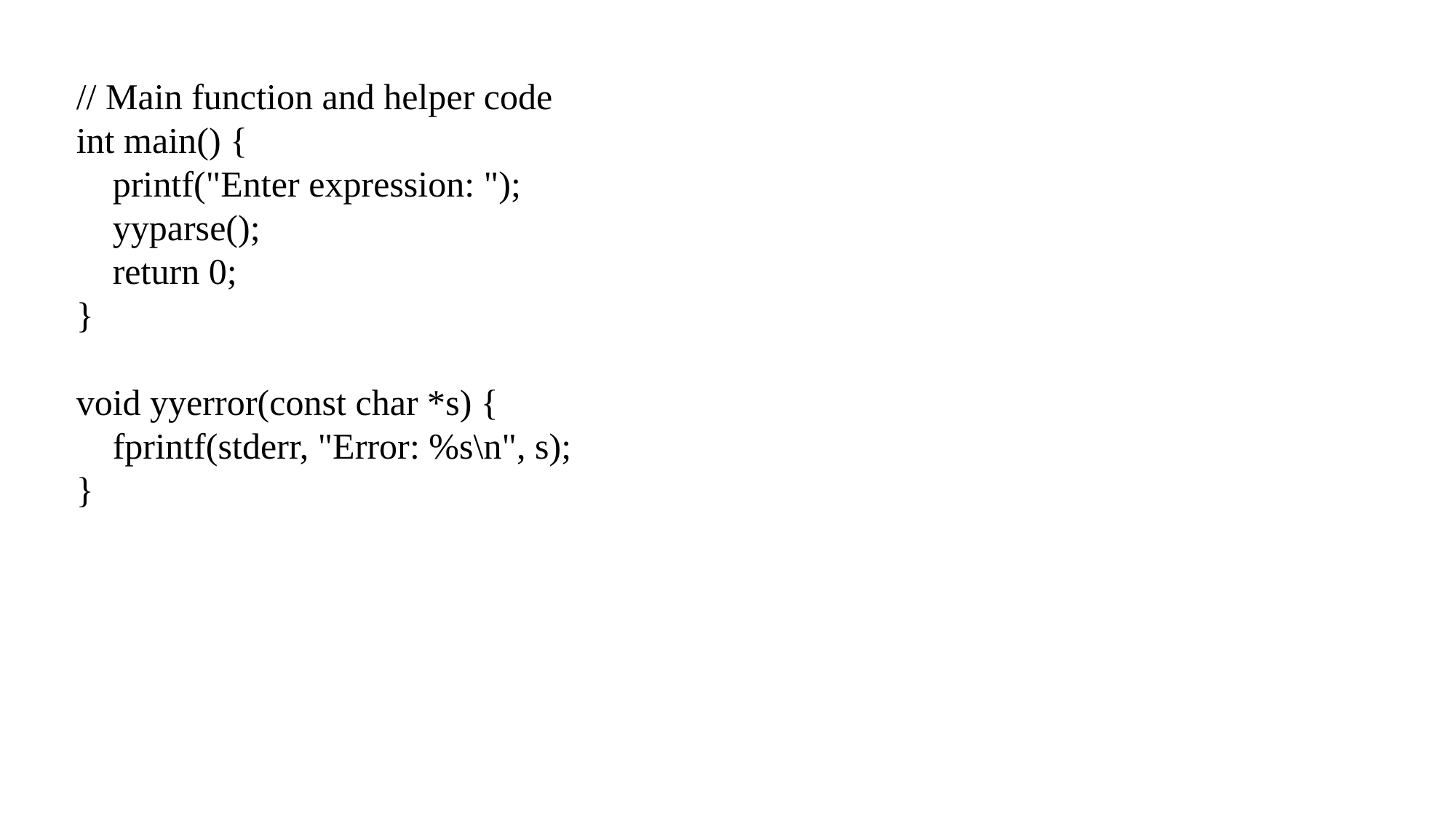

// Main function and helper code
int main() {
    printf("Enter expression: ");
    yyparse();
    return 0;
}

void yyerror(const char *s) {
    fprintf(stderr, "Error: %s\n", s);
}